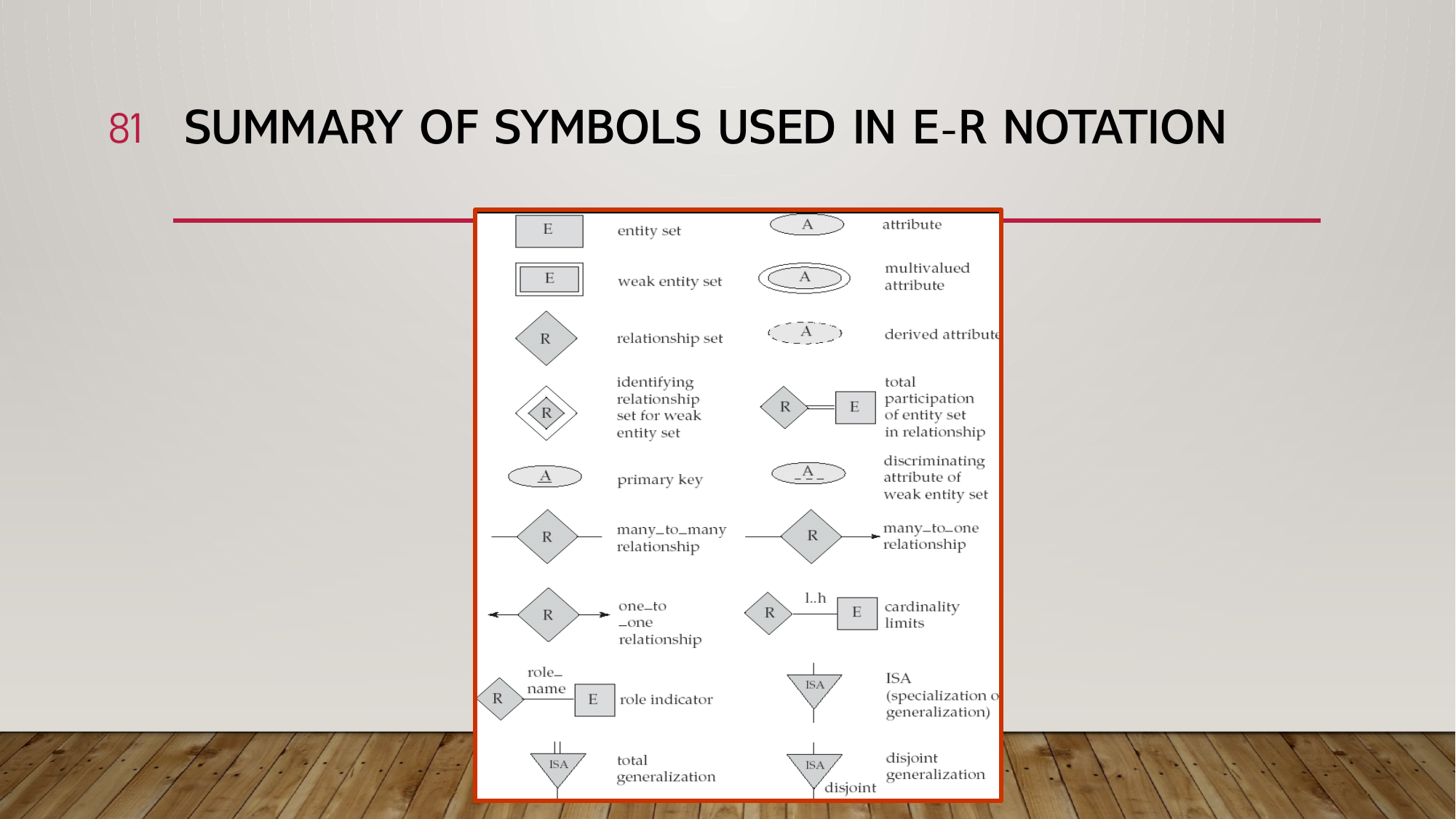

81
# Summary of Symbols Used in E-R Notation